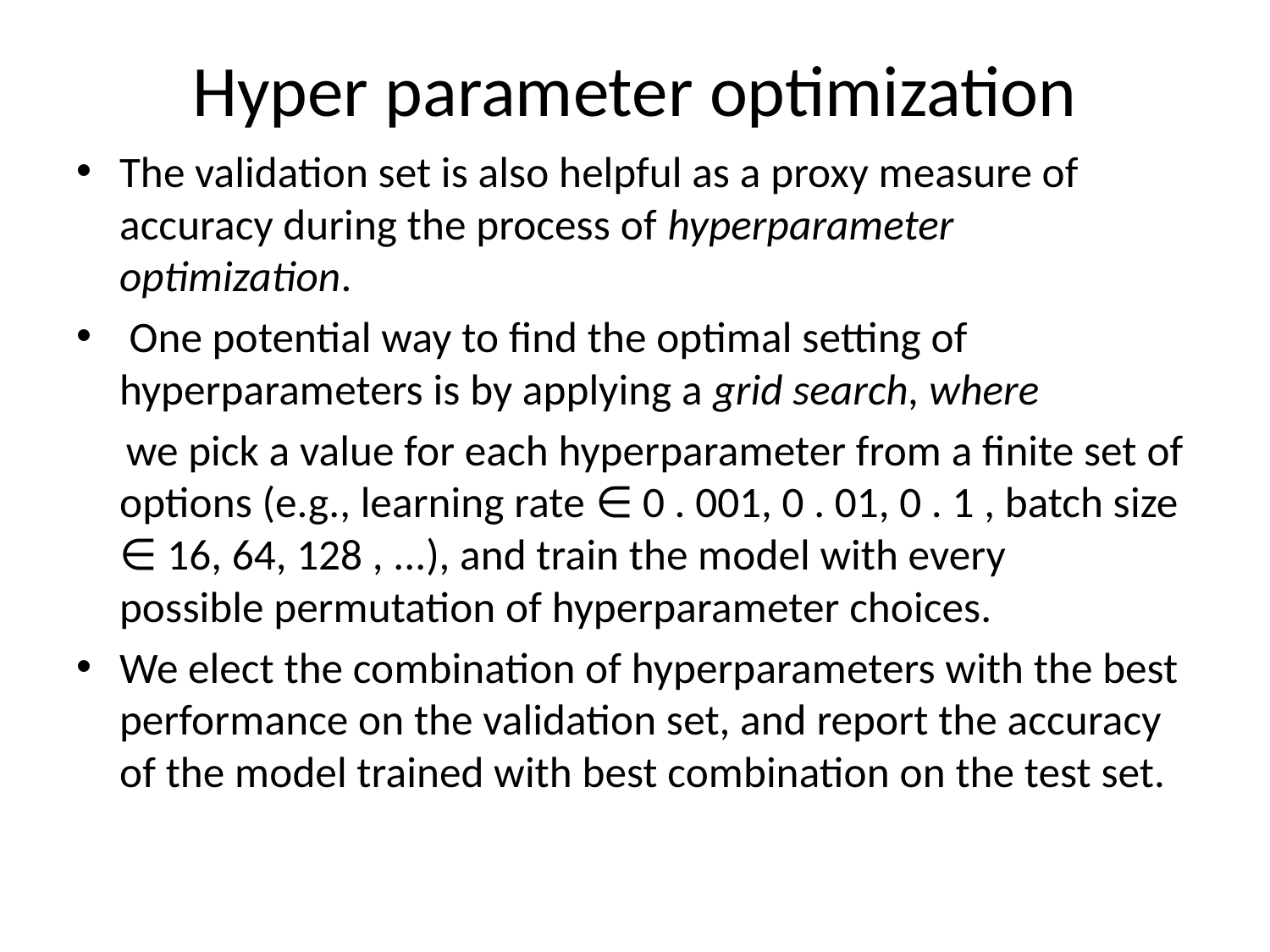

# Hyper parameter optimization
The validation set is also helpful as a proxy measure of accuracy during the process of hyperparameter optimization.
 One potential way to find the optimal setting of hyperparameters is by applying a grid search, where
     we pick a value for each hyperparameter from a finite set of options (e.g., learning rate ∈ 0 . 001, 0 . 01, 0 . 1 , batch size ∈ 16, 64, 128 , ...), and train the model with every      possible permutation of hyperparameter choices.
We elect the combination of hyperparameters with the best performance on the validation set, and report the accuracy of the model trained with best combination on the test set.